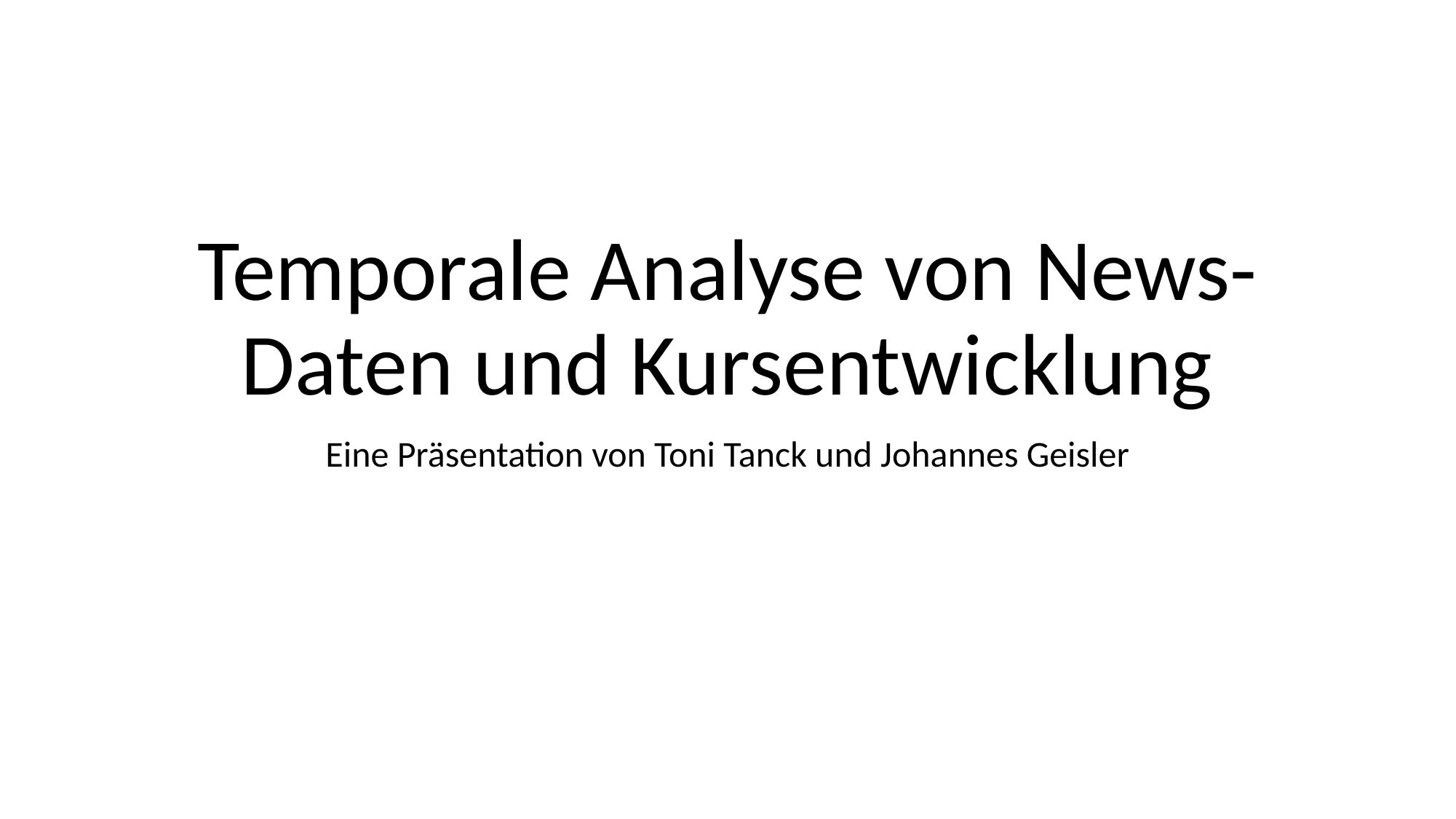

# Temporale Analyse von News-Daten und Kursentwicklung
Eine Präsentation von Toni Tanck und Johannes Geisler